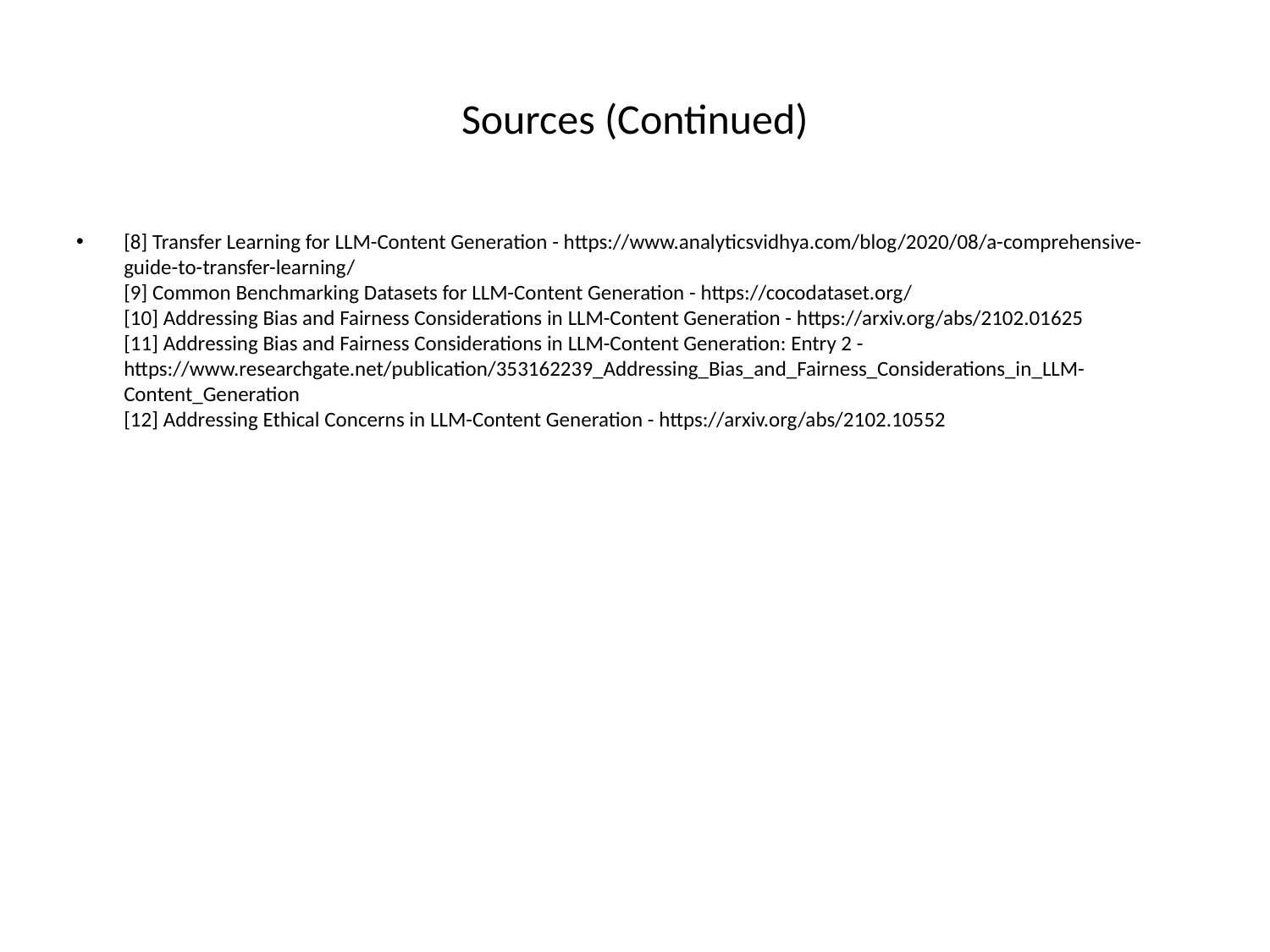

# Sources (Continued)
[8] Transfer Learning for LLM-Content Generation - https://www.analyticsvidhya.com/blog/2020/08/a-comprehensive-guide-to-transfer-learning/
[9] Common Benchmarking Datasets for LLM-Content Generation - https://cocodataset.org/
[10] Addressing Bias and Fairness Considerations in LLM-Content Generation - https://arxiv.org/abs/2102.01625
[11] Addressing Bias and Fairness Considerations in LLM-Content Generation: Entry 2 - https://www.researchgate.net/publication/353162239_Addressing_Bias_and_Fairness_Considerations_in_LLM-Content_Generation
[12] Addressing Ethical Concerns in LLM-Content Generation - https://arxiv.org/abs/2102.10552